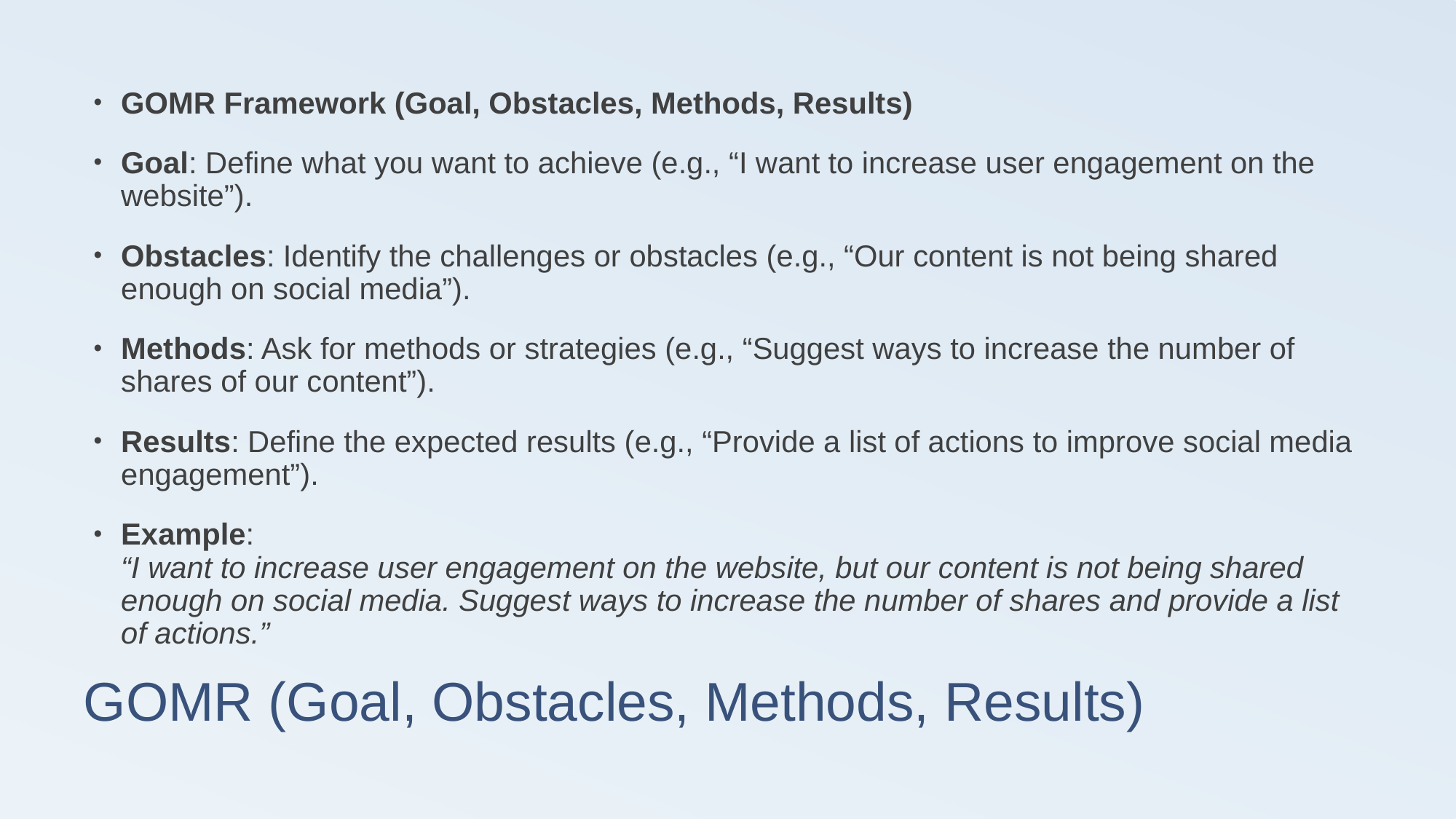

GOMR Framework (Goal, Obstacles, Methods, Results)
Goal: Define what you want to achieve (e.g., “I want to increase user engagement on the website”).
Obstacles: Identify the challenges or obstacles (e.g., “Our content is not being shared enough on social media”).
Methods: Ask for methods or strategies (e.g., “Suggest ways to increase the number of shares of our content”).
Results: Define the expected results (e.g., “Provide a list of actions to improve social media engagement”).
Example:
“I want to increase user engagement on the website, but our content is not being shared enough on social media. Suggest ways to increase the number of shares and provide a list of actions.”
# GOMR (Goal, Obstacles, Methods, Results)